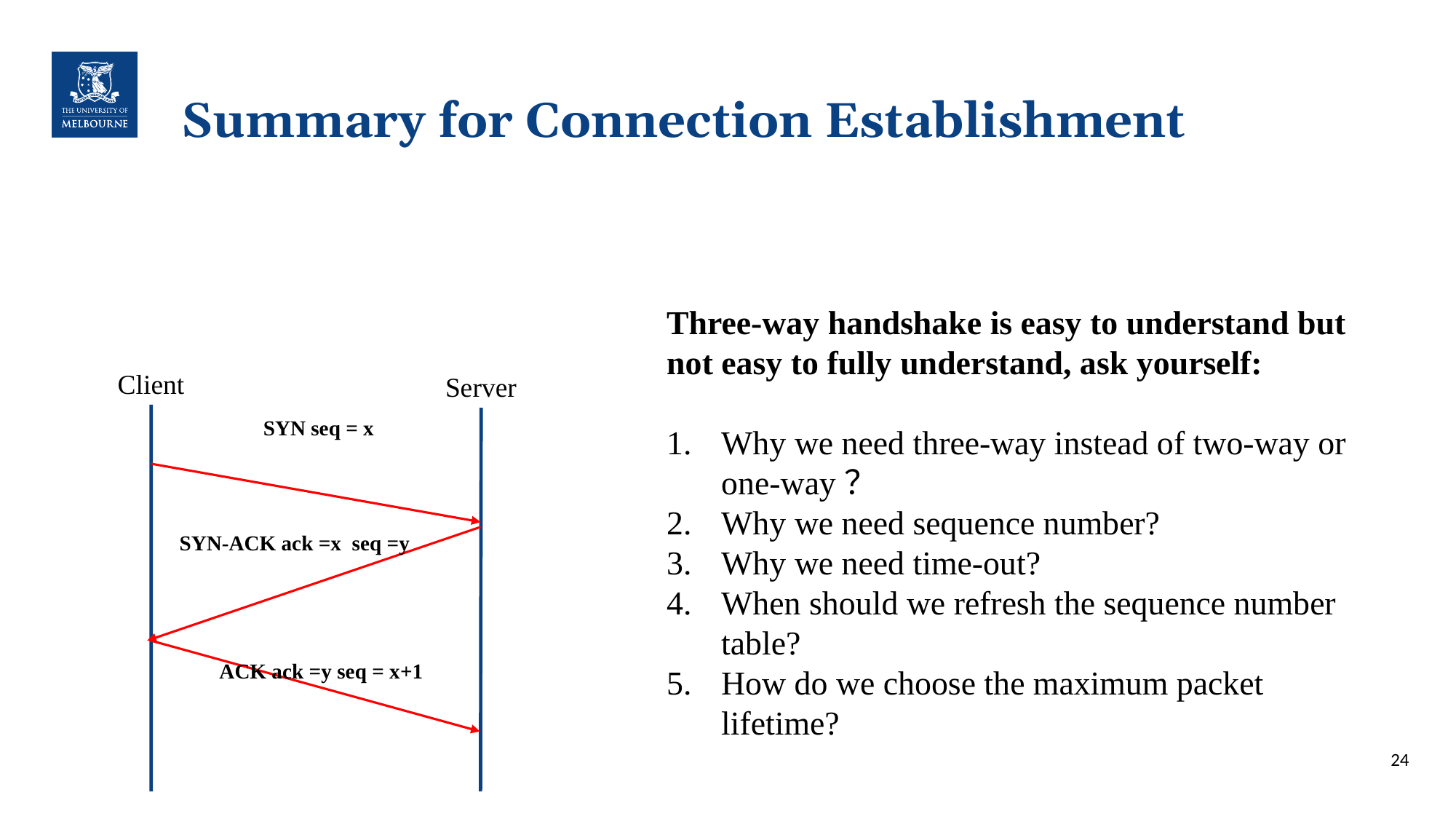

# Summary for Connection Establishment
Three-way handshake is easy to understand but not easy to fully understand, ask yourself:

Why we need three-way instead of two-way or one-way？
Why we need sequence number?
Why we need time-out?
When should we refresh the sequence number table?
How do we choose the maximum packet lifetime?

Client
Server
SYN seq = x
SYN-ACK ack =x  seq =y
ACK ack =y seq = x+1
24